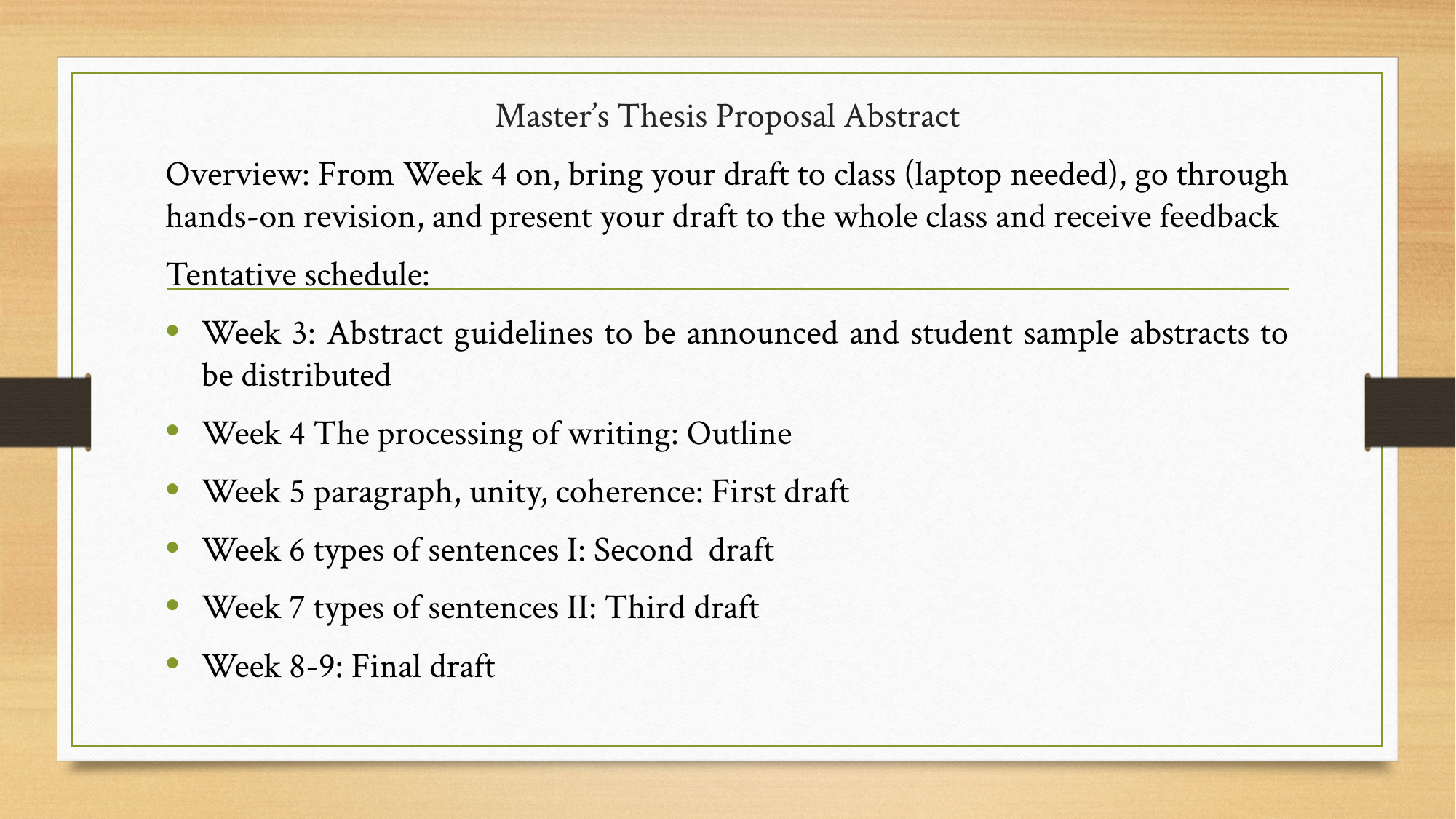

Master’s Thesis Proposal Abstract
Overview: From Week 4 on, bring your draft to class (laptop needed), go through hands-on revision, and present your draft to the whole class and receive feedback
Tentative schedule:
Week 3: Abstract guidelines to be announced and student sample abstracts to be distributed
Week 4 The processing of writing: Outline
Week 5 paragraph, unity, coherence: First draft
Week 6 types of sentences I: Second  draft
Week 7 types of sentences II: Third draft
Week 8-9: Final draft

#